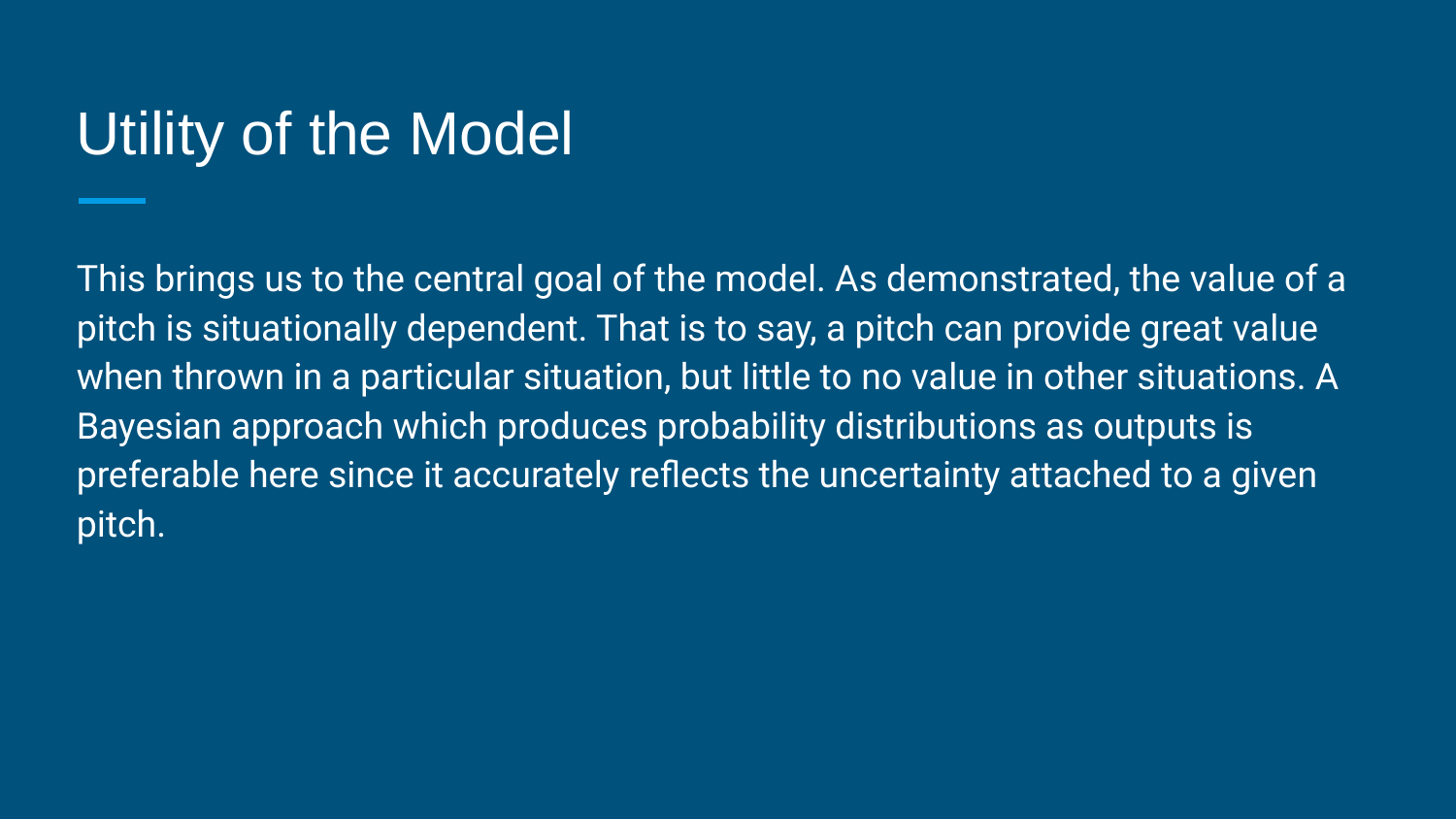

# Utility of the Model
This brings us to the central goal of the model. As demonstrated, the value of a pitch is situationally dependent. That is to say, a pitch can provide great value when thrown in a particular situation, but little to no value in other situations. A Bayesian approach which produces probability distributions as outputs is preferable here since it accurately reflects the uncertainty attached to a given pitch.